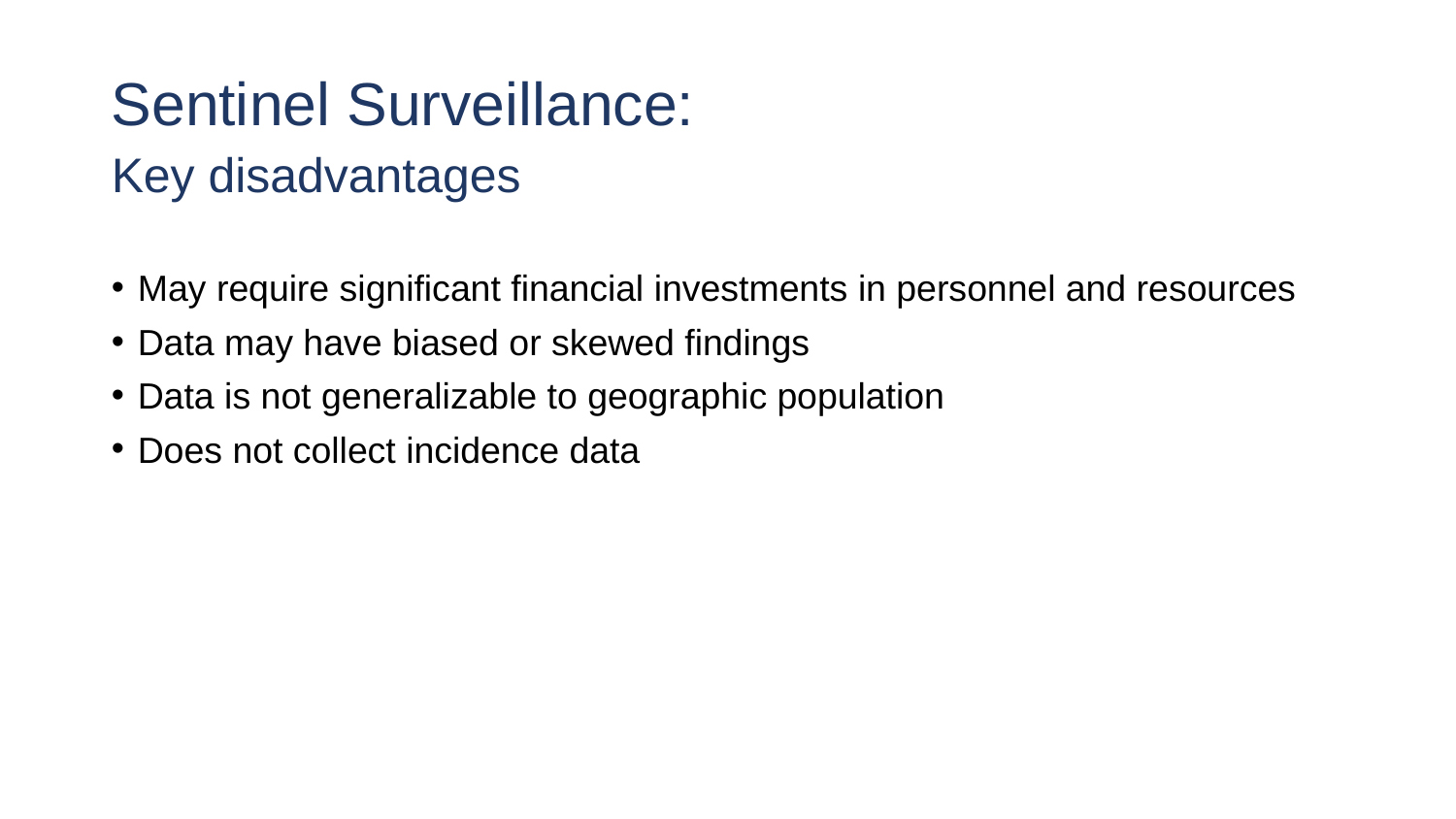

# Sentinel Surveillance:
Key disadvantages
May require significant financial investments in personnel and resources
Data may have biased or skewed findings
Data is not generalizable to geographic population
Does not collect incidence data